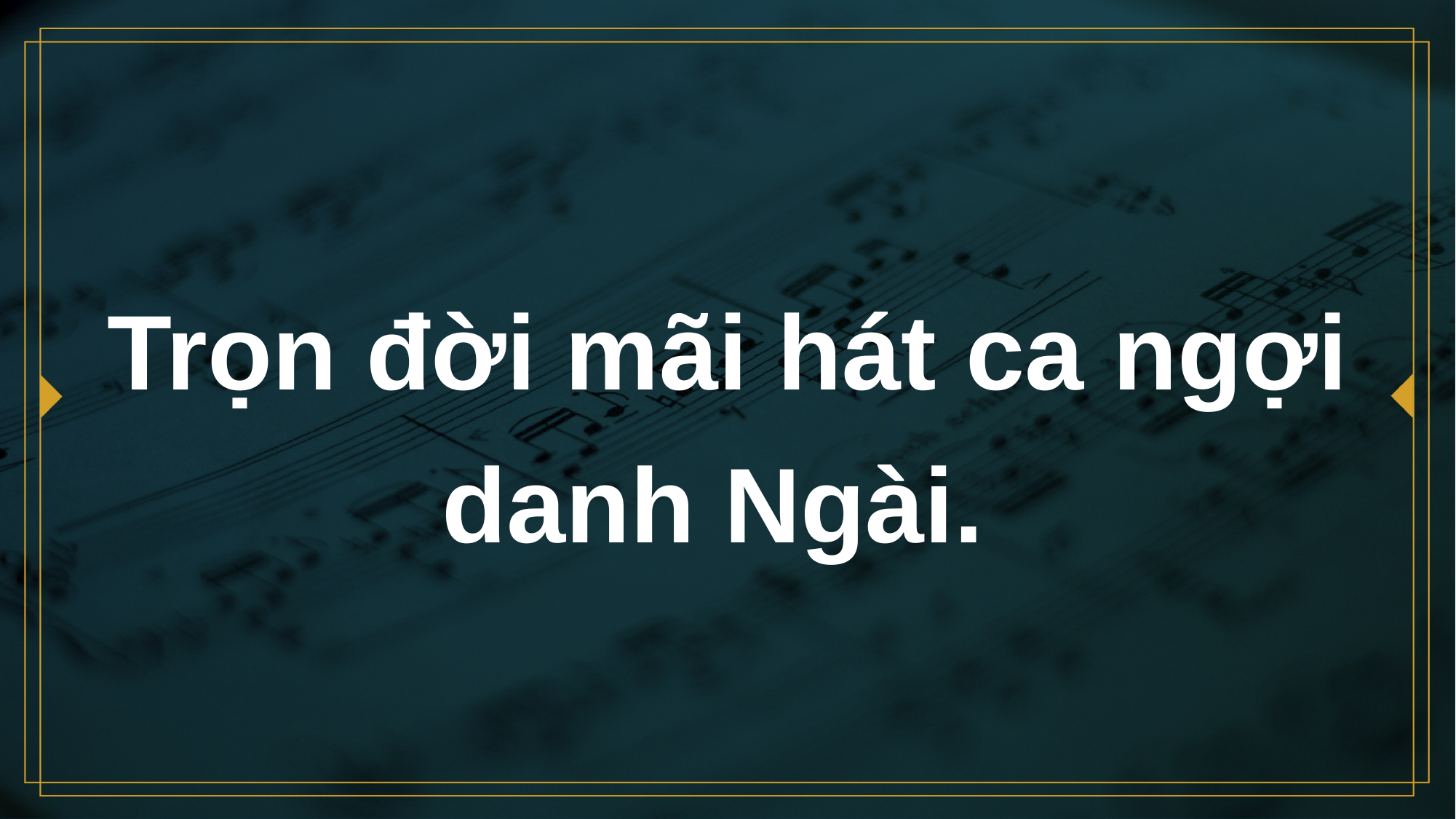

# Trọn đời mãi hát ca ngợi danh Ngài.